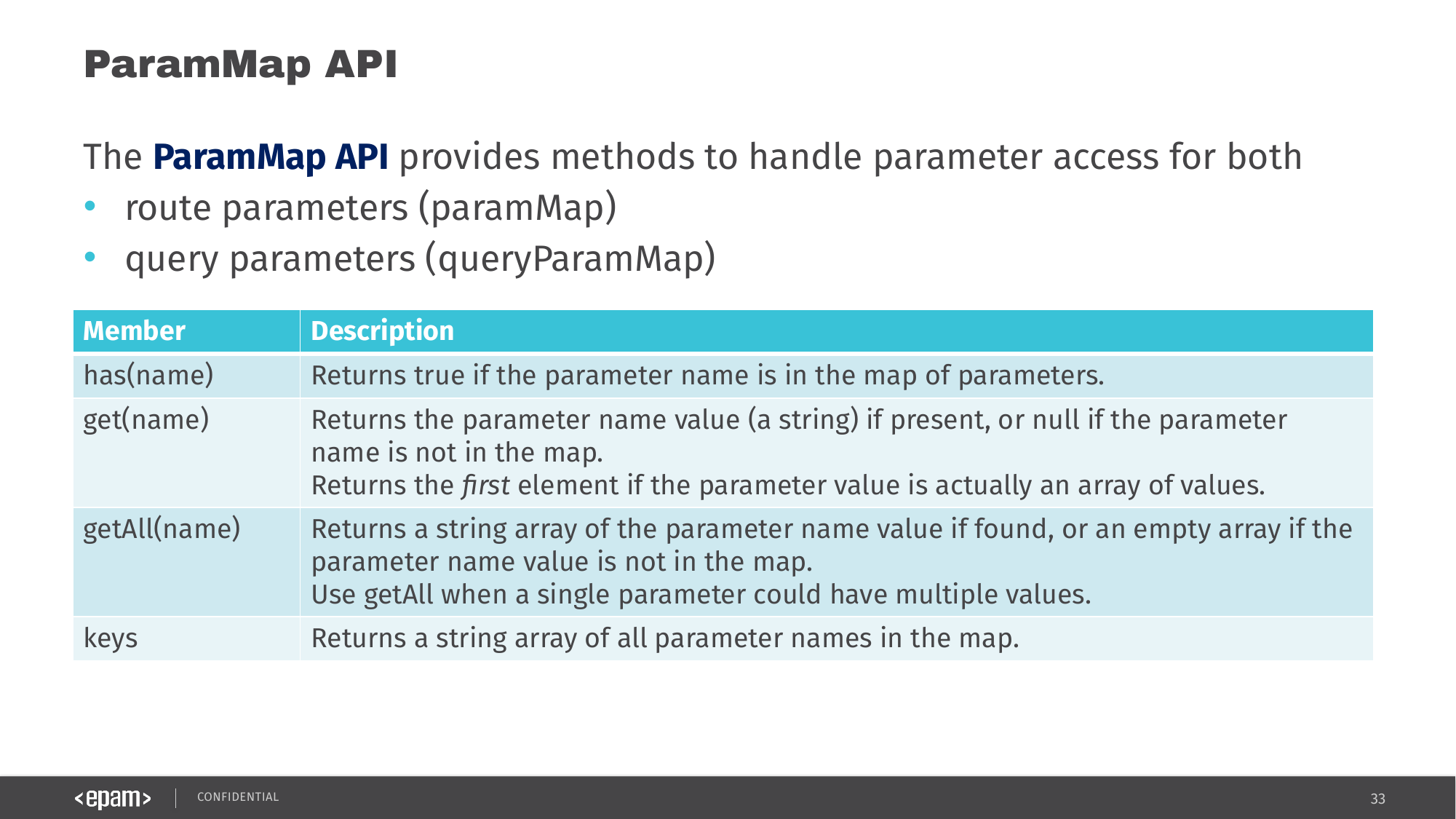

# ParamMap API
The ParamMap API provides methods to handle parameter access for both
route parameters (paramMap)
query parameters (queryParamMap)

| Member | Description |
| --- | --- |
| has(name) | Returns true if the parameter name is in the map of parameters. |
| get(name) | Returns the parameter name value (a string) if present, or null if the parameter name is not in the map. Returns the first element if the parameter value is actually an array of values. |
| getAll(name) | Returns a string array of the parameter name value if found, or an empty array if the parameter name value is not in the map. Use getAll when a single parameter could have multiple values. |
| keys | Returns a string array of all parameter names in the map. |